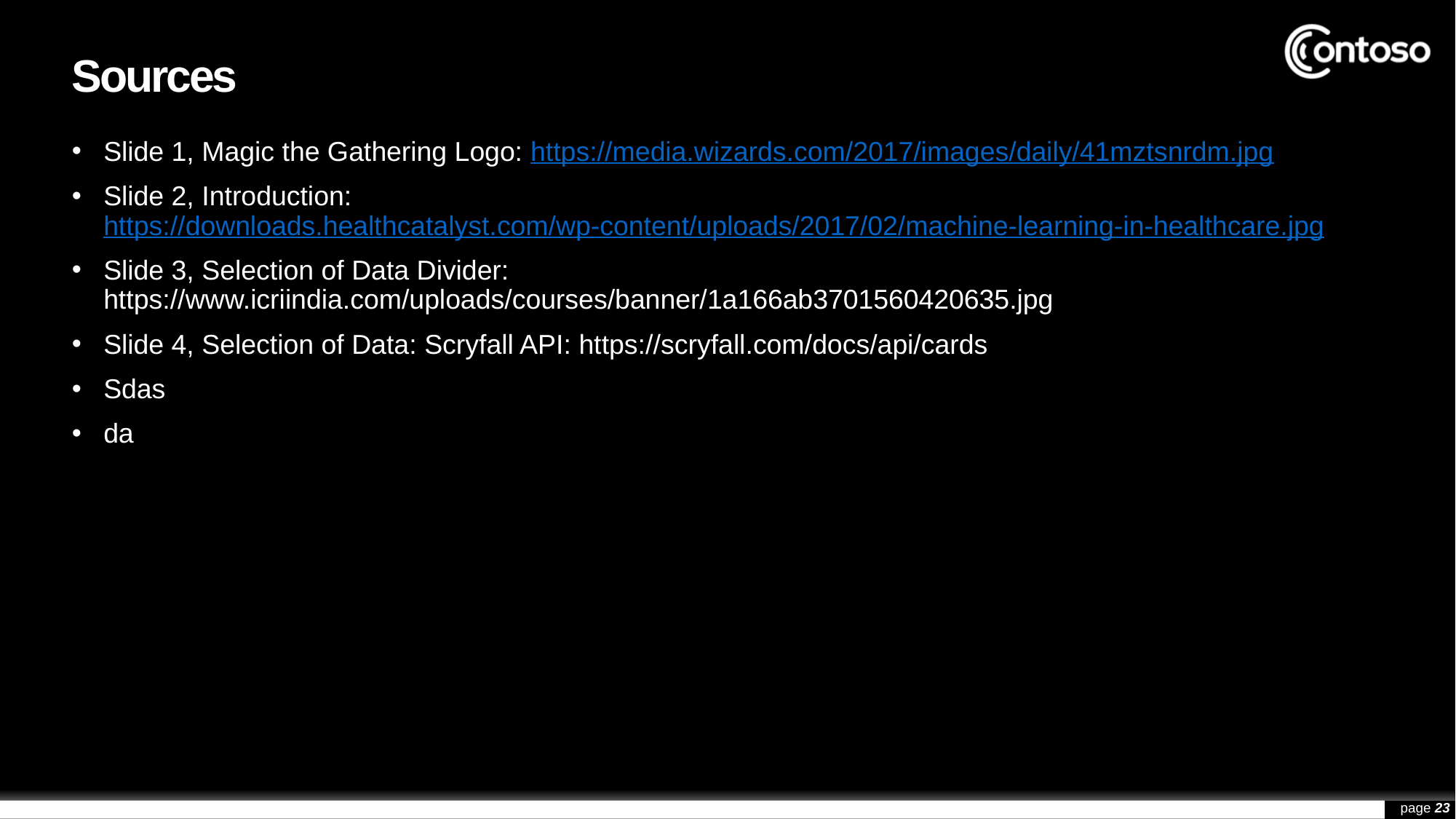

Sources
Slide 1, Magic the Gathering Logo: https://media.wizards.com/2017/images/daily/41mztsnrdm.jpg
Slide 2, Introduction: https://downloads.healthcatalyst.com/wp-content/uploads/2017/02/machine-learning-in-healthcare.jpg
Slide 3, Selection of Data Divider: https://www.icriindia.com/uploads/courses/banner/1a166ab3701560420635.jpg
Slide 4, Selection of Data: Scryfall API: https://scryfall.com/docs/api/cards
Sdas
da
page 23